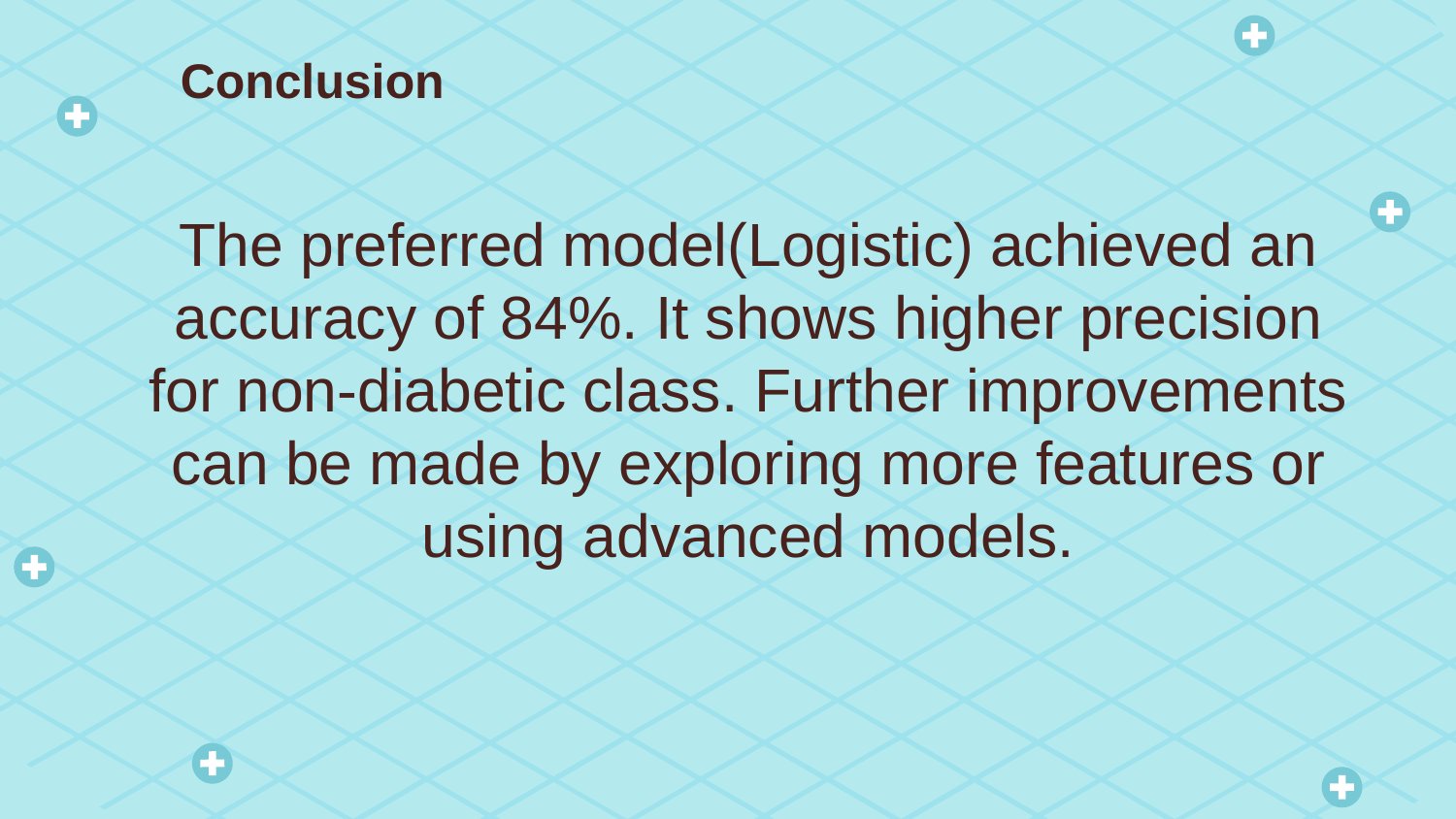

Conclusion
The preferred model(Logistic) achieved an accuracy of 84%. It shows higher precision for non-diabetic class. Further improvements can be made by exploring more features or using advanced models.